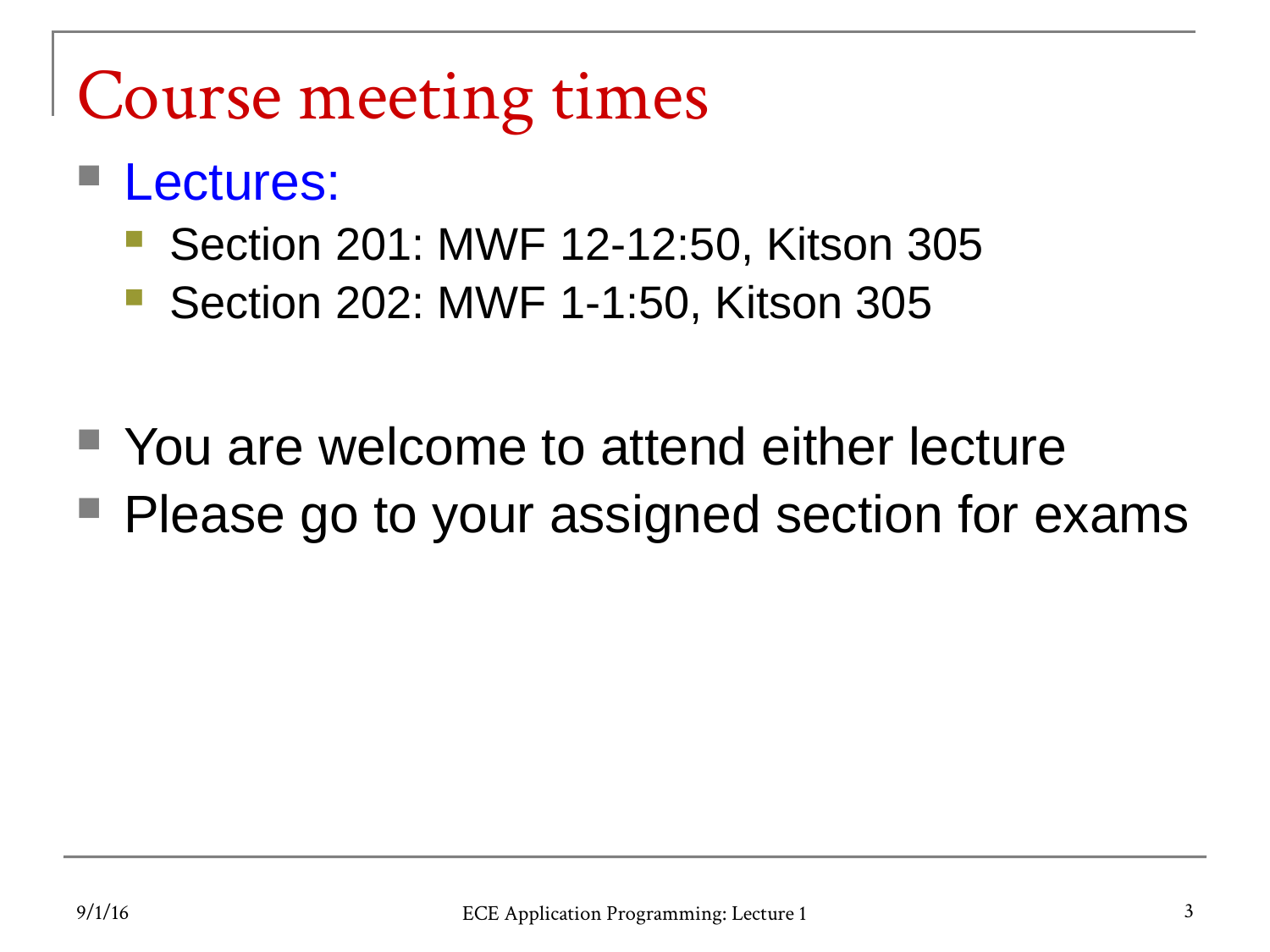

# Course meeting times
Lectures:
Section 201: MWF 12-12:50, Kitson 305
Section 202: MWF 1-1:50, Kitson 305

You are welcome to attend either lecture
Please go to your assigned section for exams
9/1/16
3
ECE Application Programming: Lecture 1